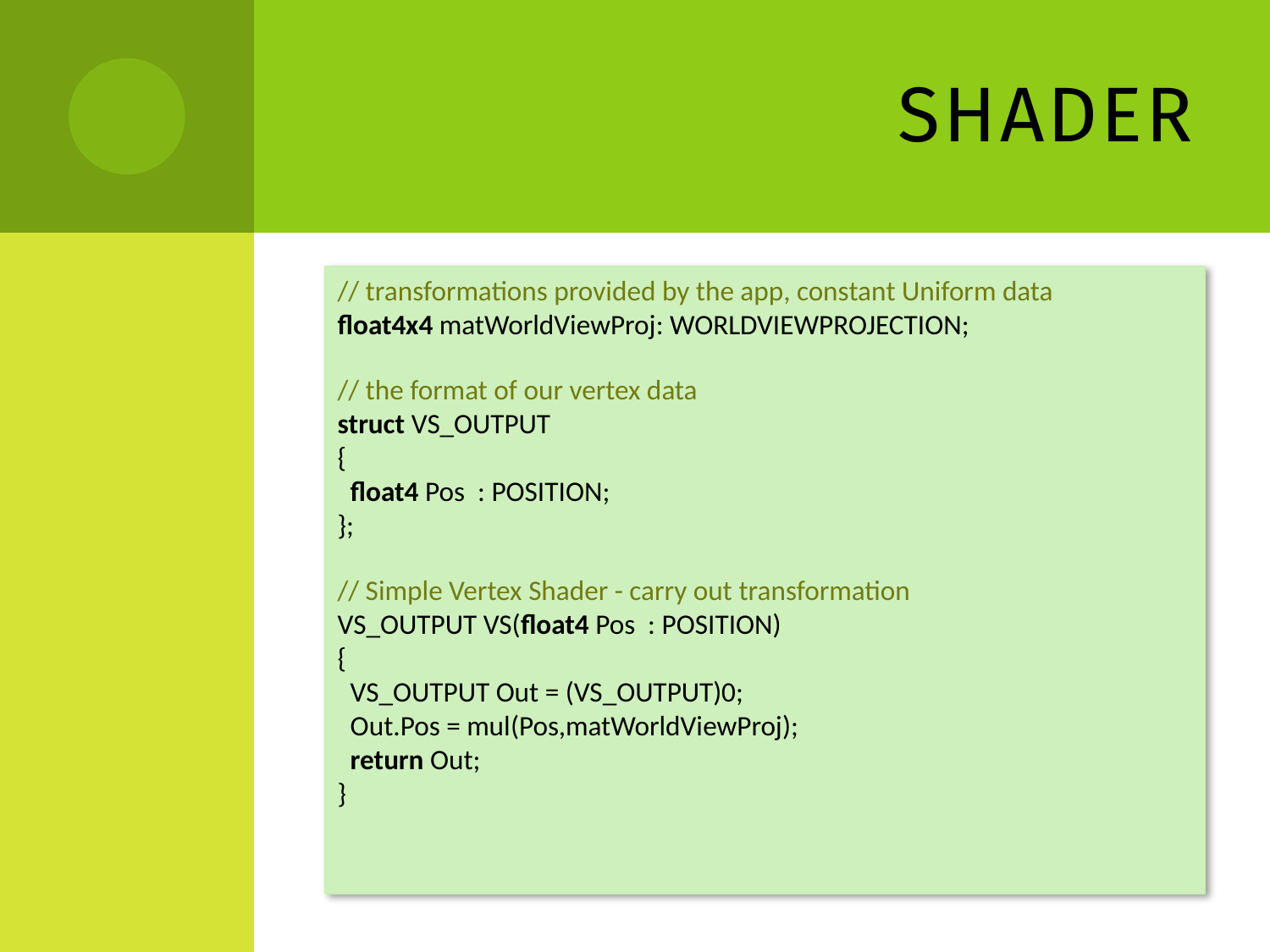

# Shader
// transformations provided by the app, constant Uniform data
float4x4 matWorldViewProj: WORLDVIEWPROJECTION;
// the format of our vertex data
struct VS_OUTPUT
{
  float4 Pos  : POSITION;
};
// Simple Vertex Shader - carry out transformation
VS_OUTPUT VS(float4 Pos  : POSITION)
{
  VS_OUTPUT Out = (VS_OUTPUT)0;
  Out.Pos = mul(Pos,matWorldViewProj);
  return Out;
}